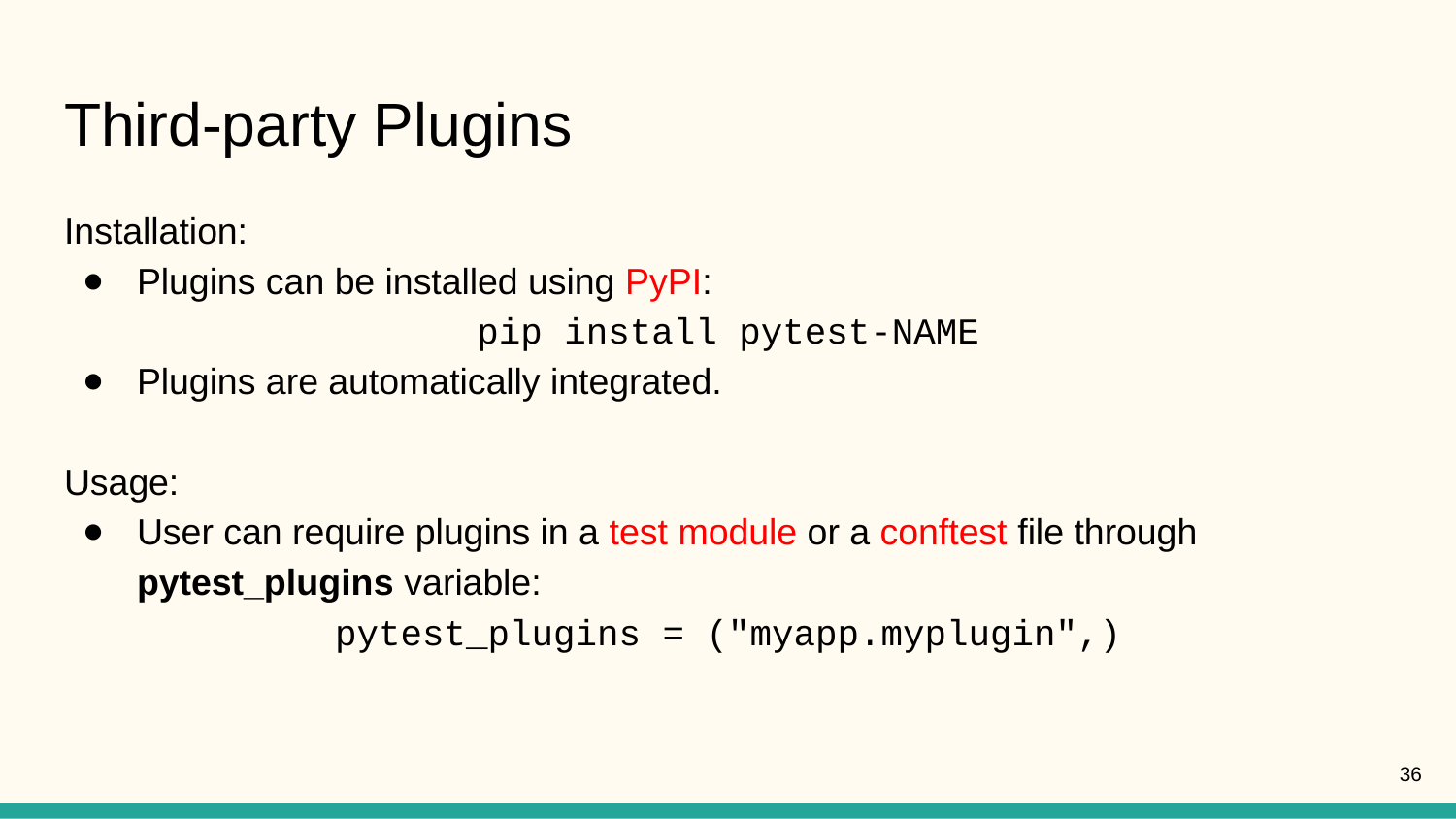

# Third-party Plugins
Installation:
Plugins can be installed using PyPI:
pip install pytest-NAME
Plugins are automatically integrated.

Usage:
User can require plugins in a test module or a conftest file through pytest_plugins variable:
pytest_plugins = ("myapp.myplugin",)

36